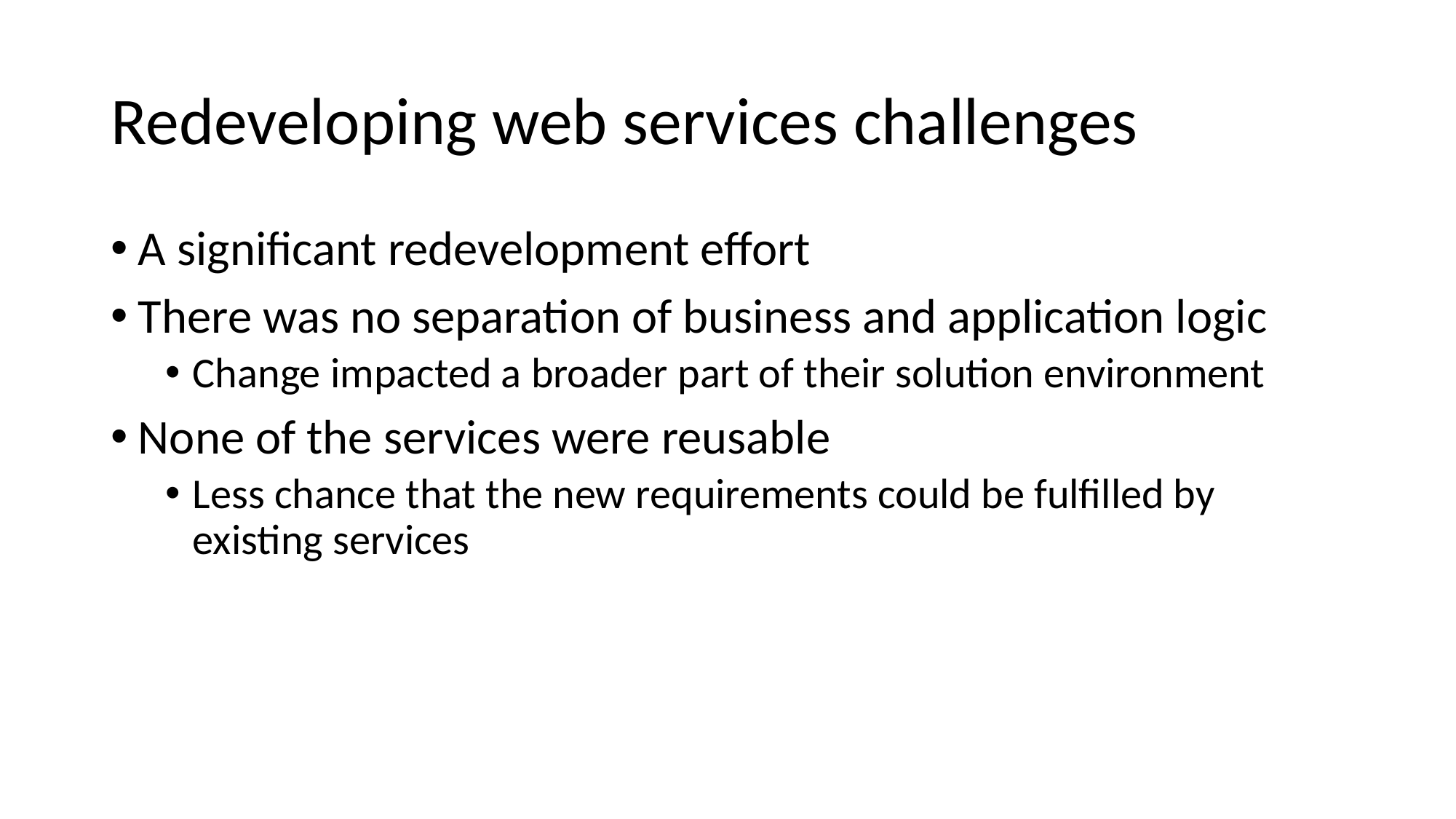

# Redeveloping web services challenges
A significant redevelopment effort
There was no separation of business and application logic
Change impacted a broader part of their solution environment
None of the services were reusable
Less chance that the new requirements could be fulfilled by existing services